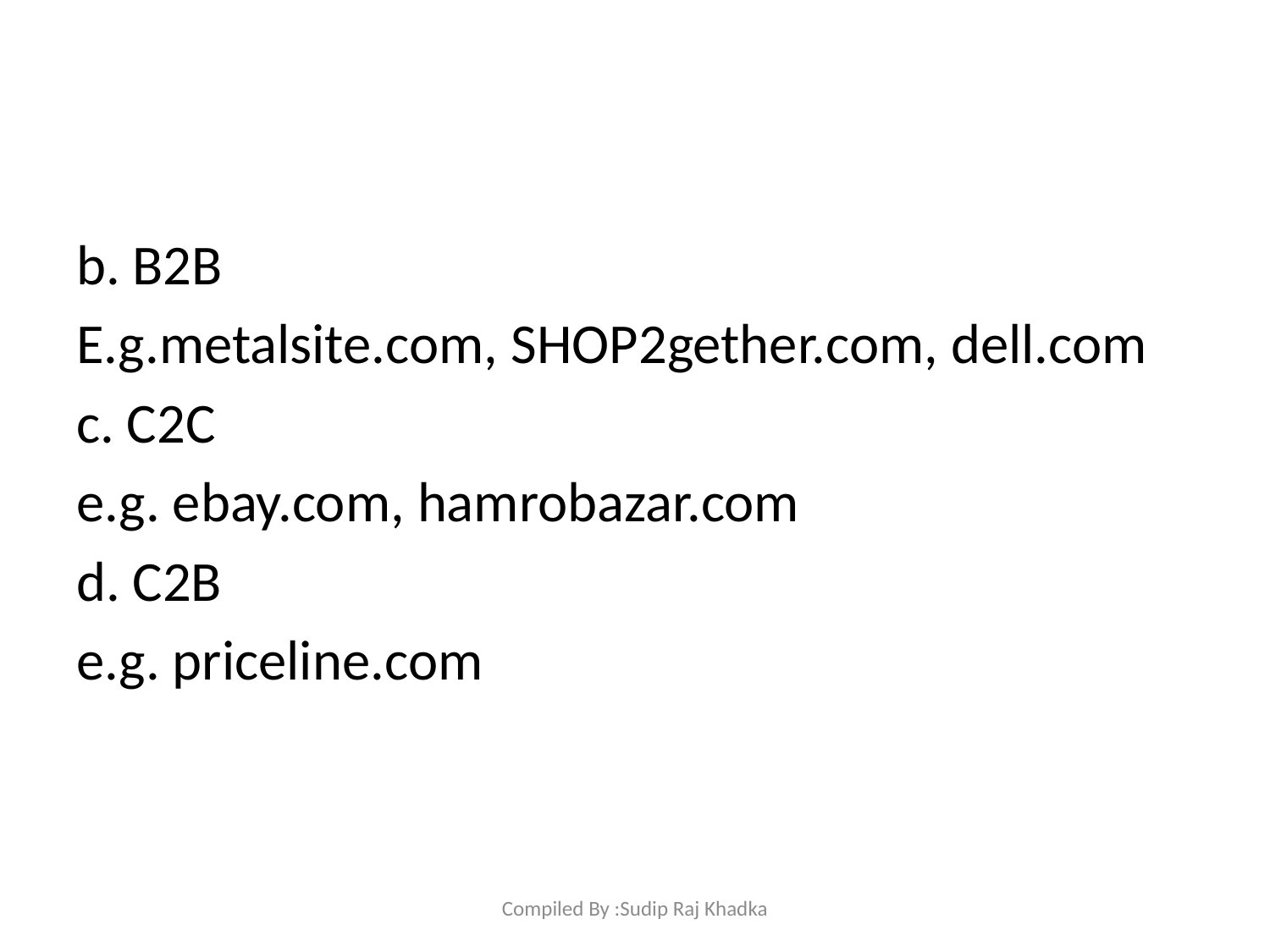

#
b. B2B
E.g.metalsite.com, SHOP2gether.com, dell.com
c. C2C
e.g. ebay.com, hamrobazar.com
d. C2B
e.g. priceline.com

Compiled By :Sudip Raj Khadka